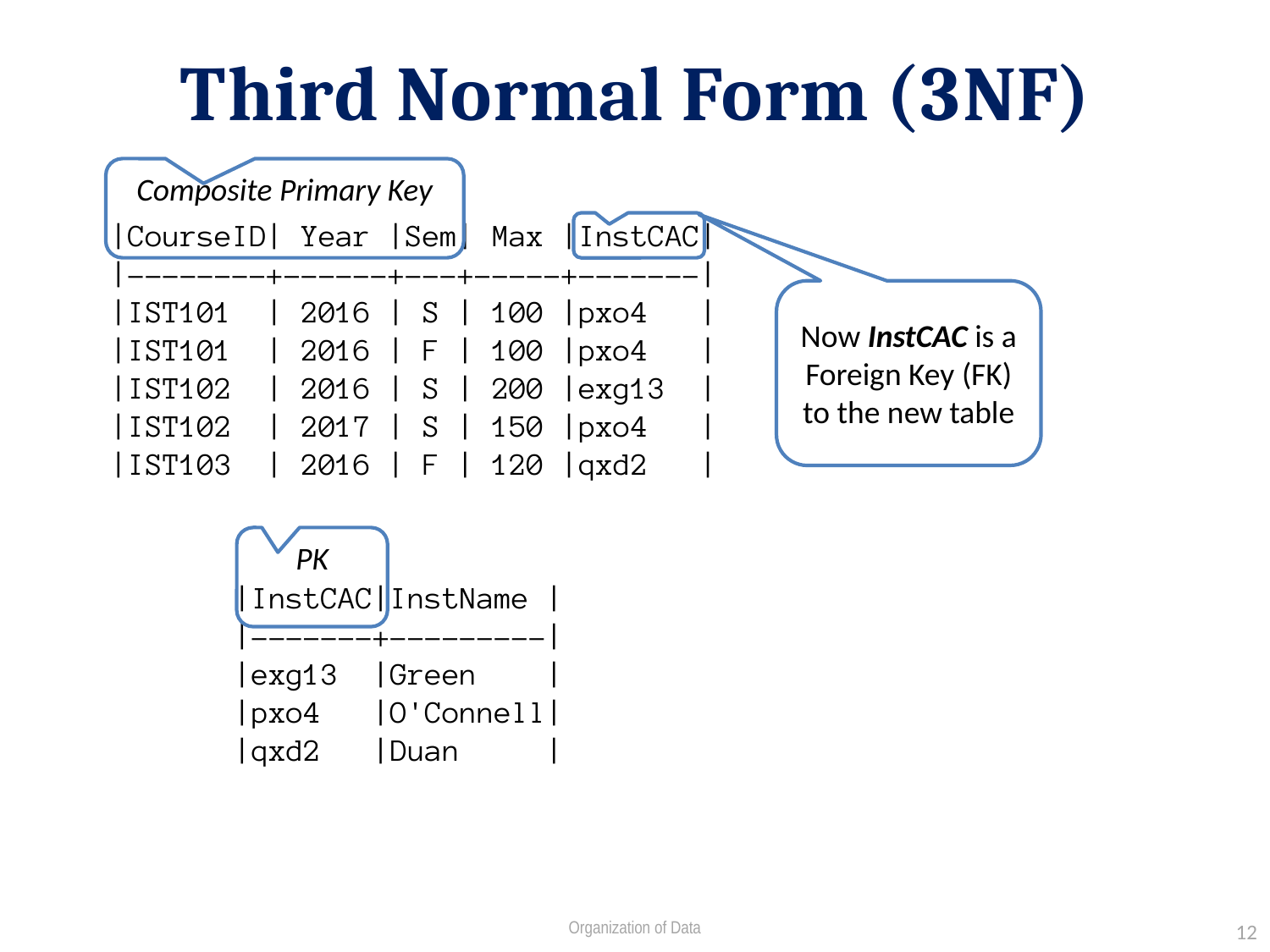

# Third Normal Form (3NF)

Composite Primary Key
|CourseID| Year |Sem| Max |InstCAC|
|--------+------+---+-----+-------|
|IST101  | 2016 | S | 100 |pxo4   |
|IST101  | 2016 | F | 100 |pxo4   |
|IST102  | 2016 | S | 200 |exg13  |
|IST102  | 2017 | S | 150 |pxo4   |
|IST103  | 2016 | F | 120 |qxd2   |

Now InstCAC is a Foreign Key (FK) to the new table
PK
|InstCAC|InstName |
|-------+---------|
|exg13  |Green    |
|pxo4   |O'Connell|
|qxd2   |Duan     |
Organization of Data
12